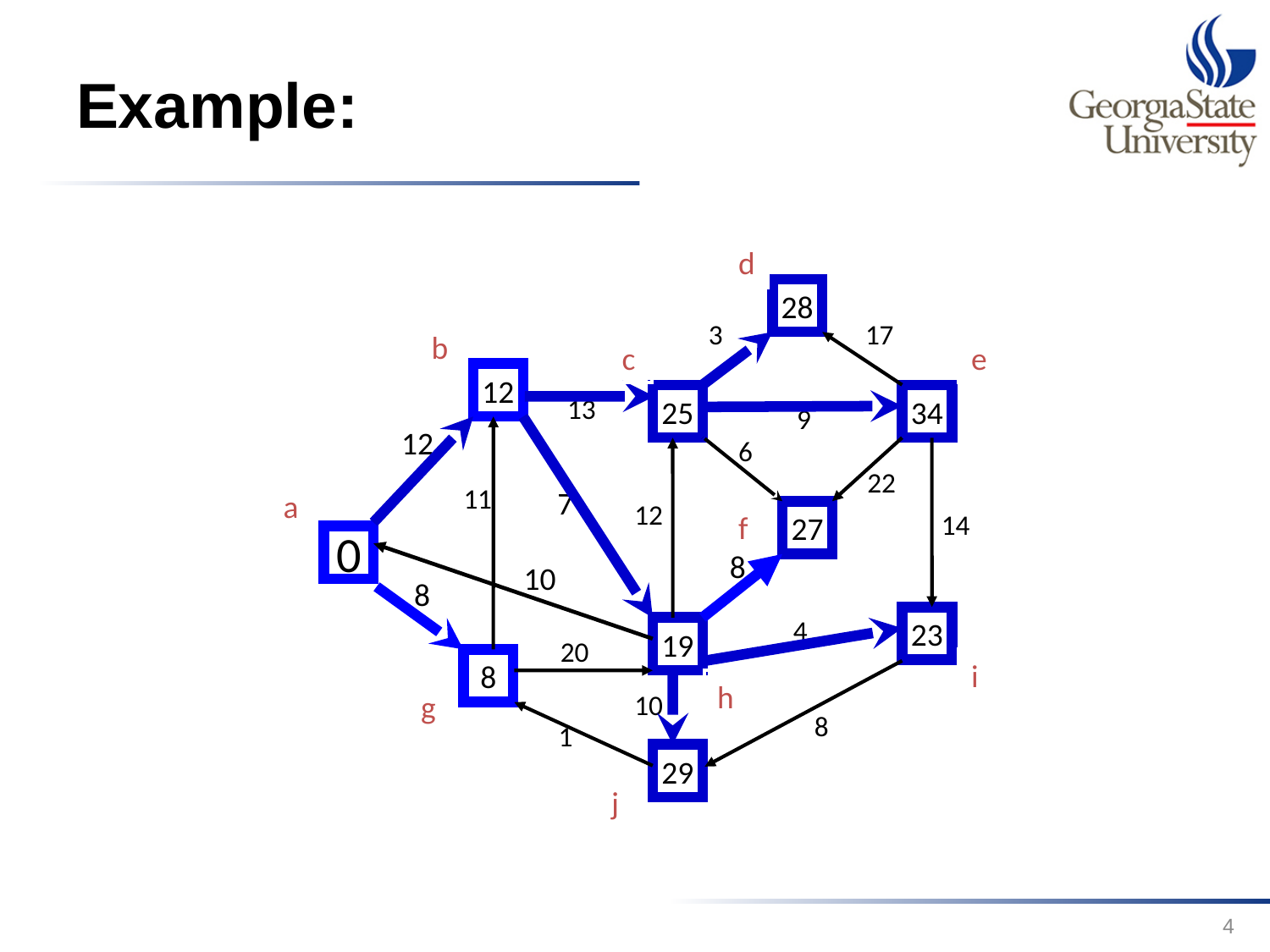

# Example:
d
28
3
17
b
c

e
12
13
25
34
9

12

6

22
11
7
a
12
f
27
14
0
8

10

8

4
23
19
20

8
i

h
g
10

8
1
29
j
4